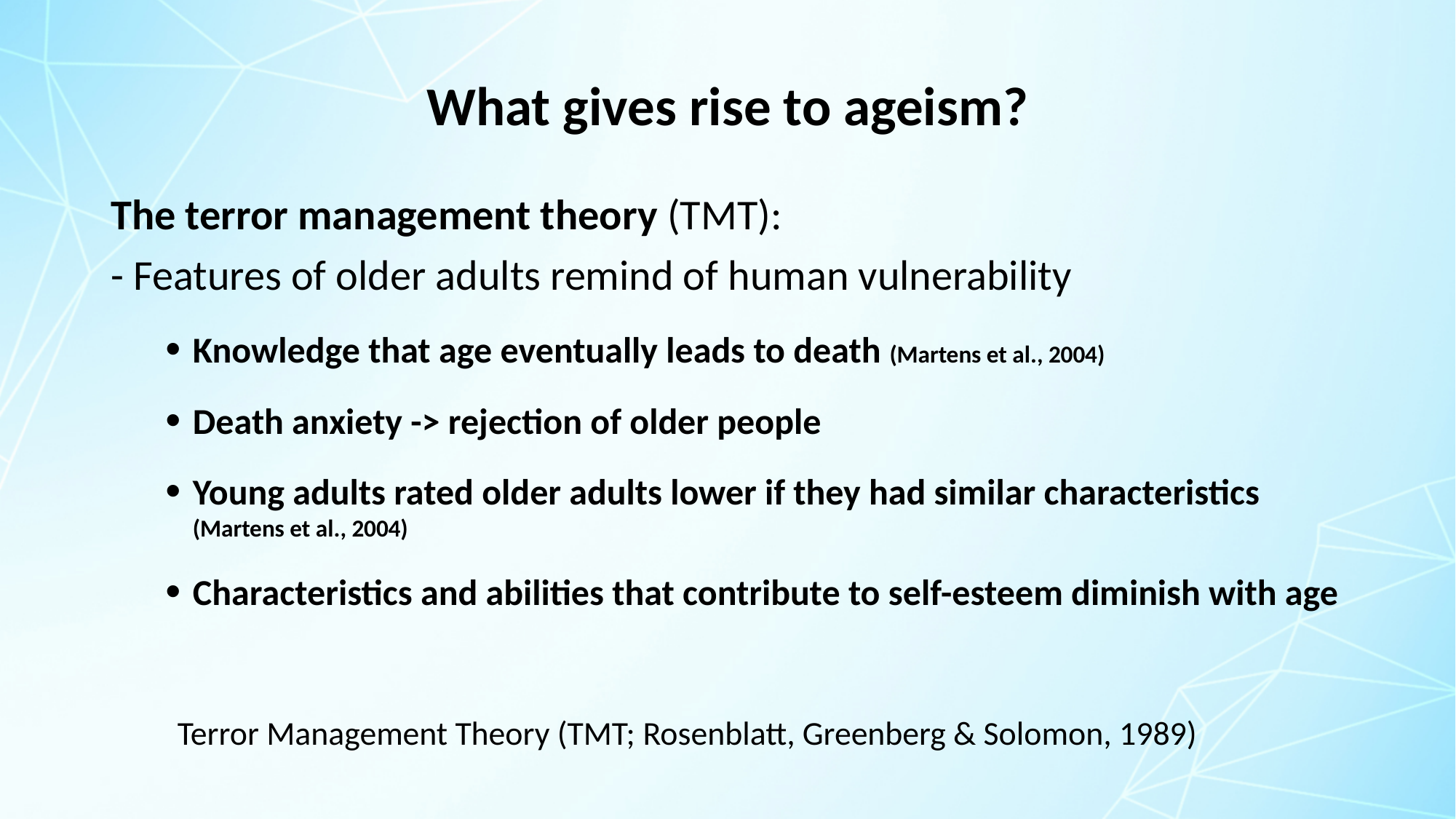

# What gives rise to ageism?
The terror management theory (TMT):
- Features of older adults remind of human vulnerability
Knowledge that age eventually leads to death (Martens et al., 2004)
Death anxiety -> rejection of older people
Young adults rated older adults lower if they had similar characteristics (Martens et al., 2004)
Characteristics and abilities that contribute to self-esteem diminish with age
Terror Management Theory (TMT; Rosenblatt, Greenberg & Solomon, 1989)